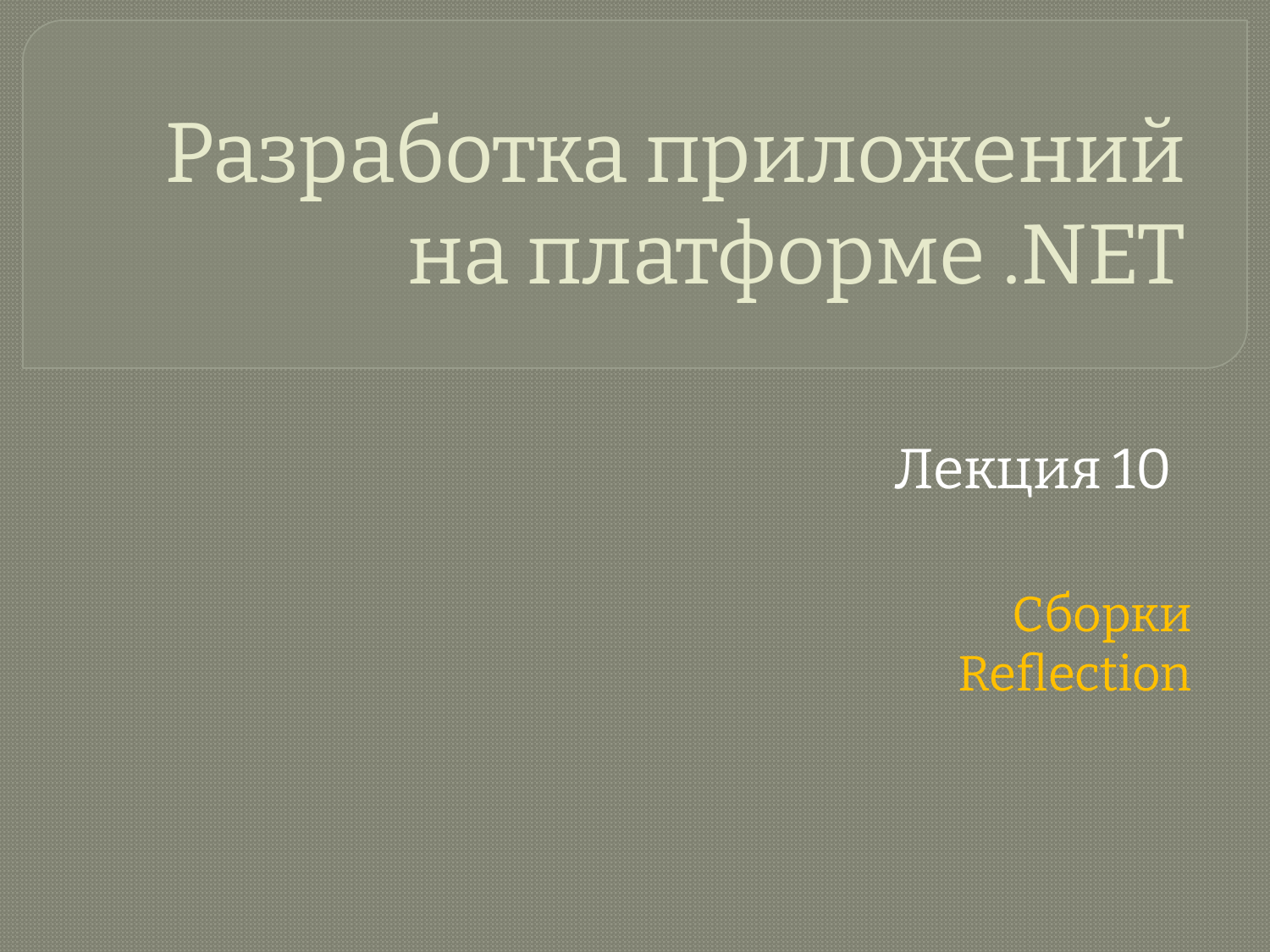

# Разработка приложений на платформе .NET
Лекция 10
Сборки
Reflection